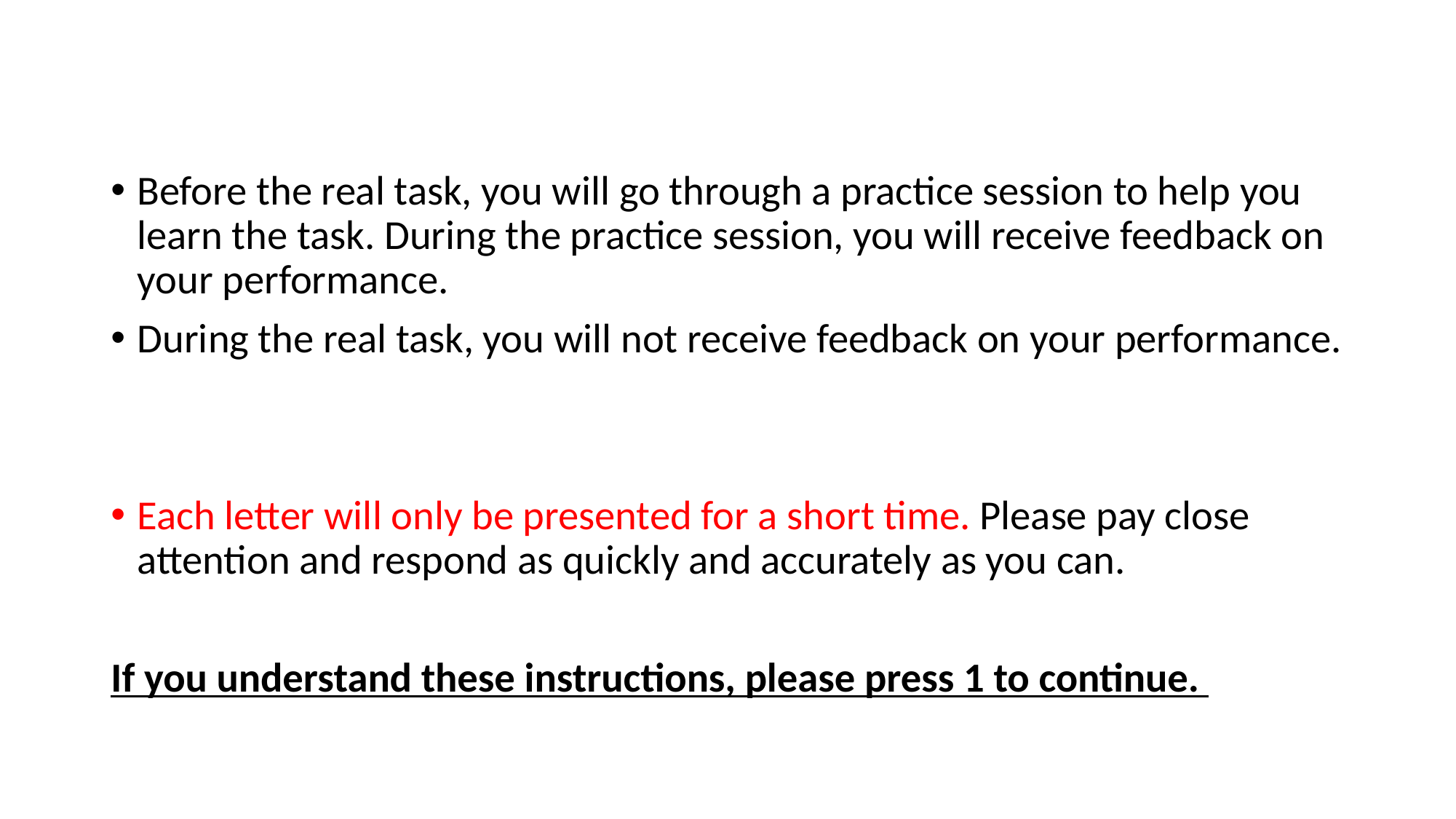

Before the real task, you will go through a practice session to help you learn the task. During the practice session, you will receive feedback on your performance.
During the real task, you will not receive feedback on your performance.

Each letter will only be presented for a short time. Please pay close attention and respond as quickly and accurately as you can.

If you understand these instructions, please press 1 to continue.